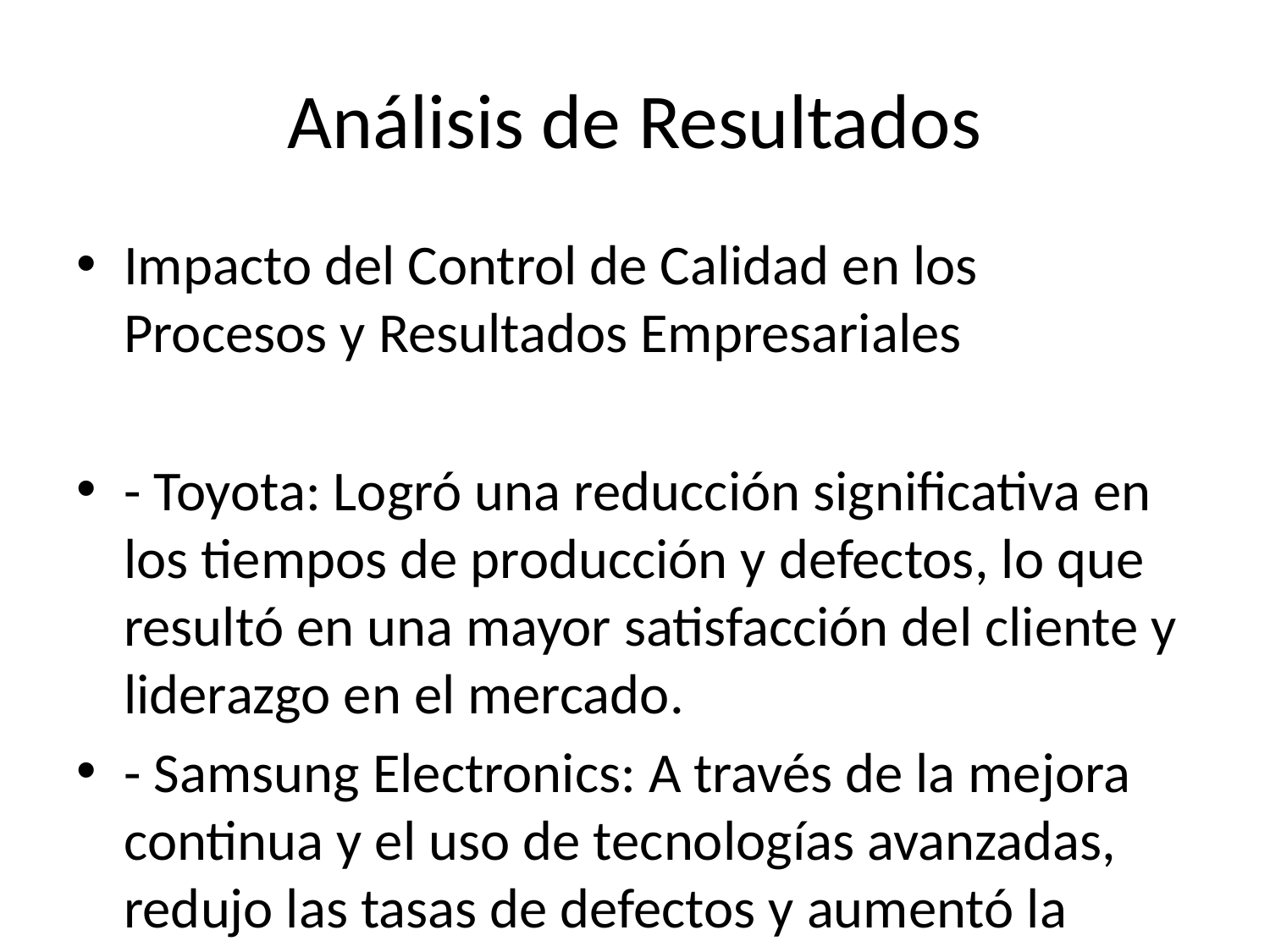

# Análisis de Resultados
Impacto del Control de Calidad en los Procesos y Resultados Empresariales

- Toyota: Logró una reducción significativa en los tiempos de producción y defectos, lo que resultó en una mayor satisfacción del cliente y liderazgo en el mercado.
- Samsung Electronics: A través de la mejora continua y el uso de tecnologías avanzadas, redujo las tasas de defectos y aumentó la eficiencia, resultando en productos de alta calidad y lealtad del cliente.
- Xerox: La implementación de Lean Six Sigma y la eliminación de productos no rentables llevaron a una mejora en la reputación de la empresa y en la confianza del cliente, recuperando su posición en el mercado y logrando una estabilidad financiera.